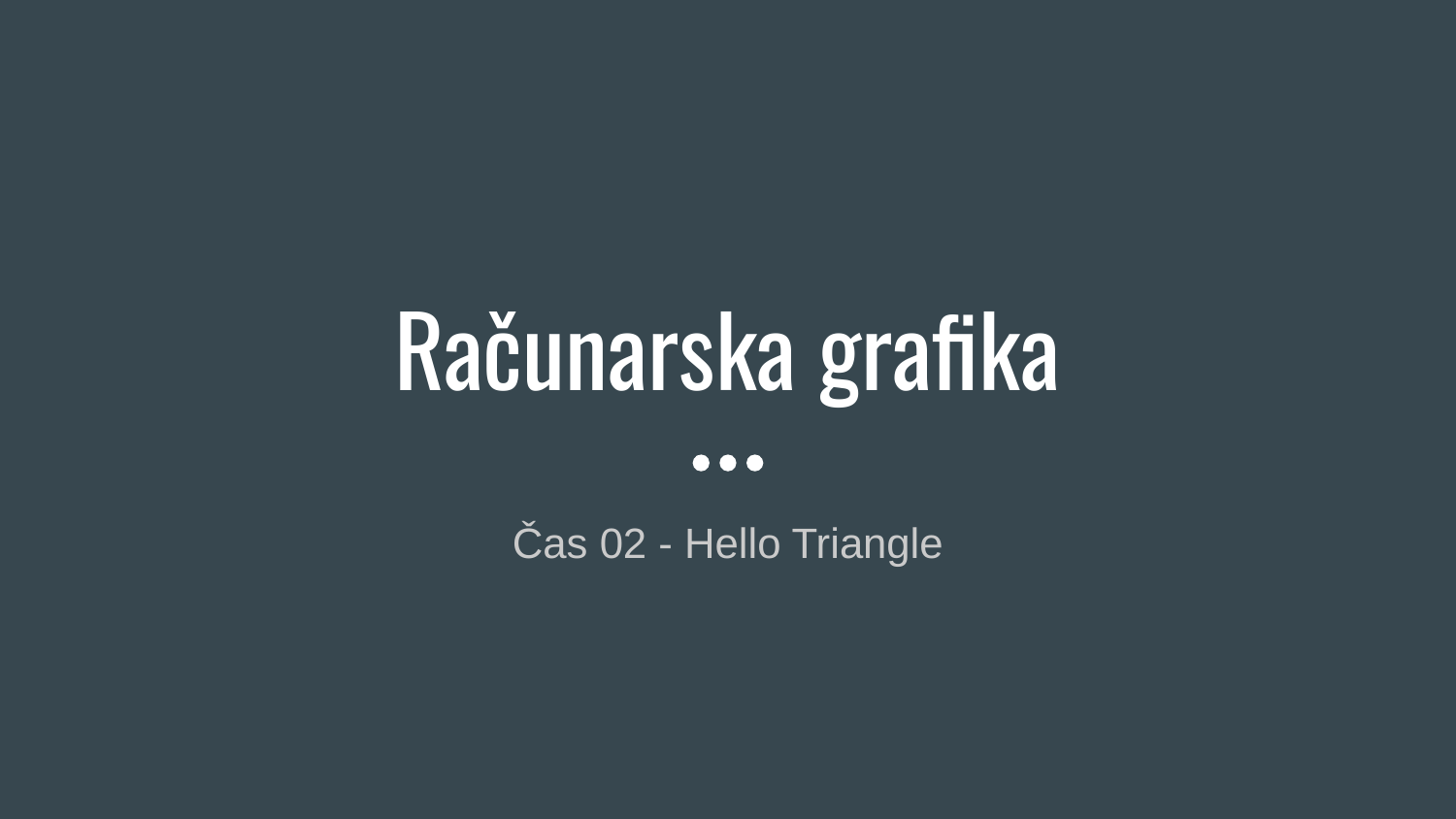

# Računarska grafika
Čas 02 - Hello Triangle